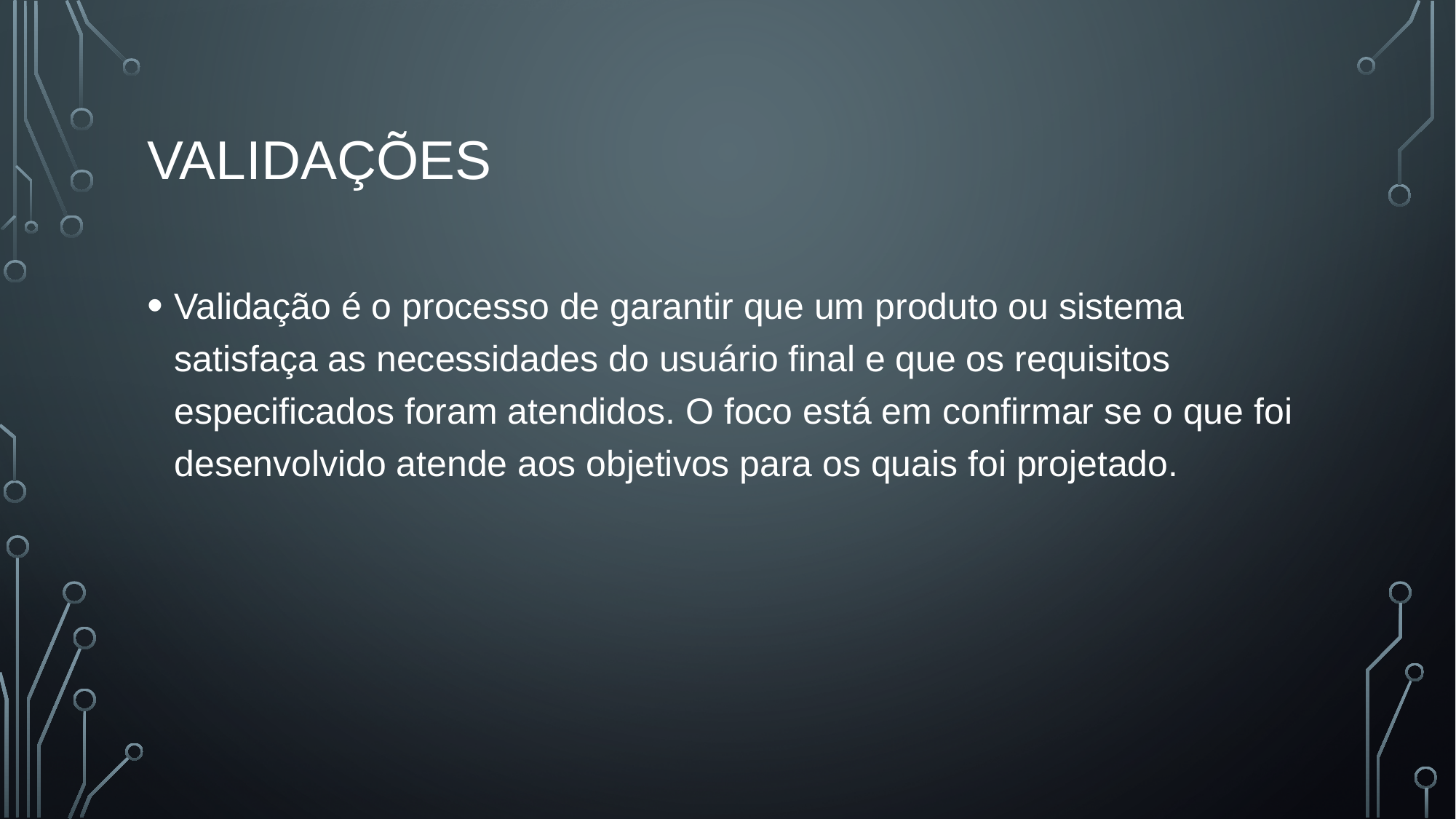

# Validações
Validação é o processo de garantir que um produto ou sistema satisfaça as necessidades do usuário final e que os requisitos especificados foram atendidos. O foco está em confirmar se o que foi desenvolvido atende aos objetivos para os quais foi projetado.